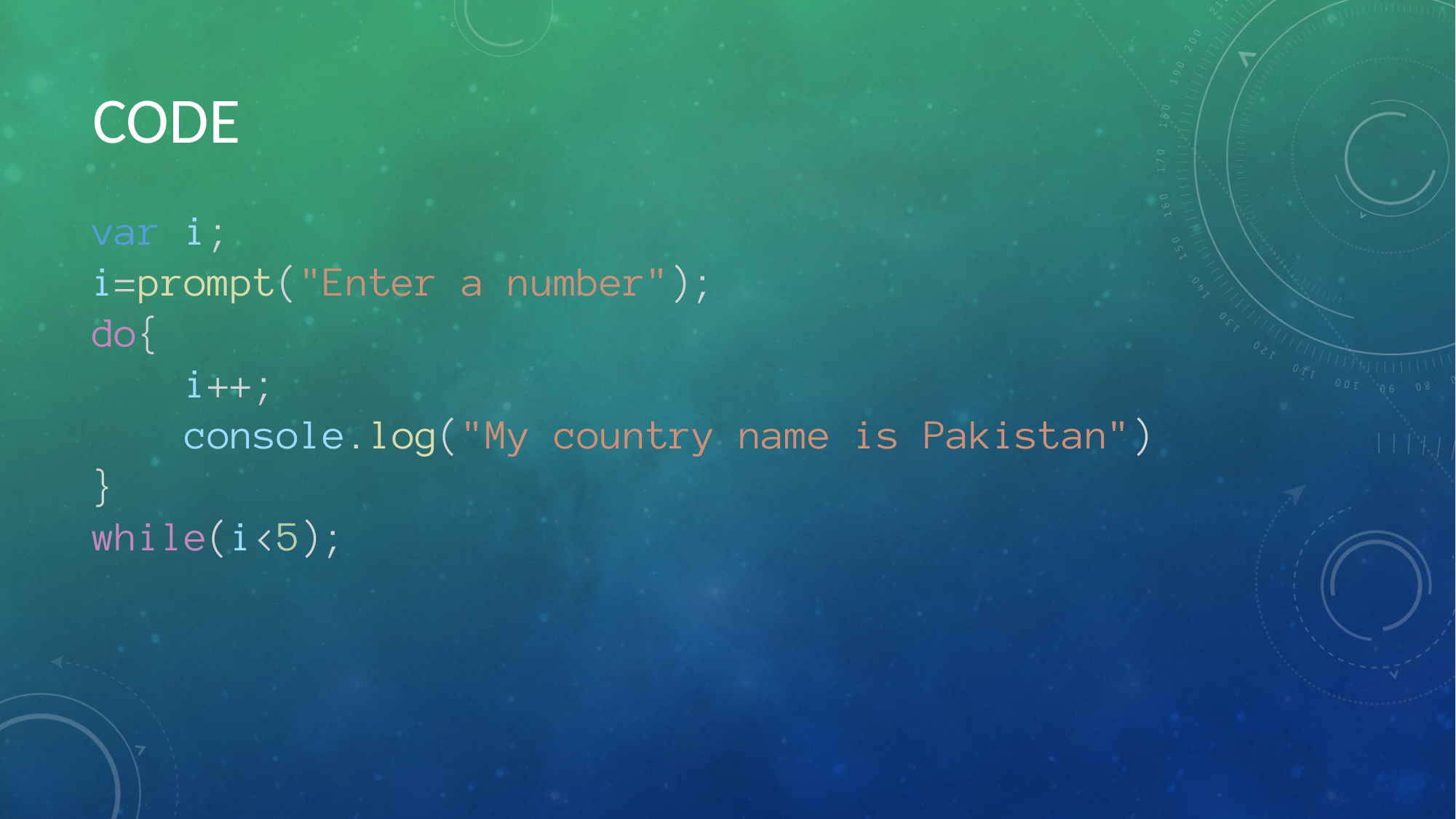

# Code
var i;
i=prompt("Enter a number");
do{
    i++;
    console.log("My country name is Pakistan")
}
while(i<5);